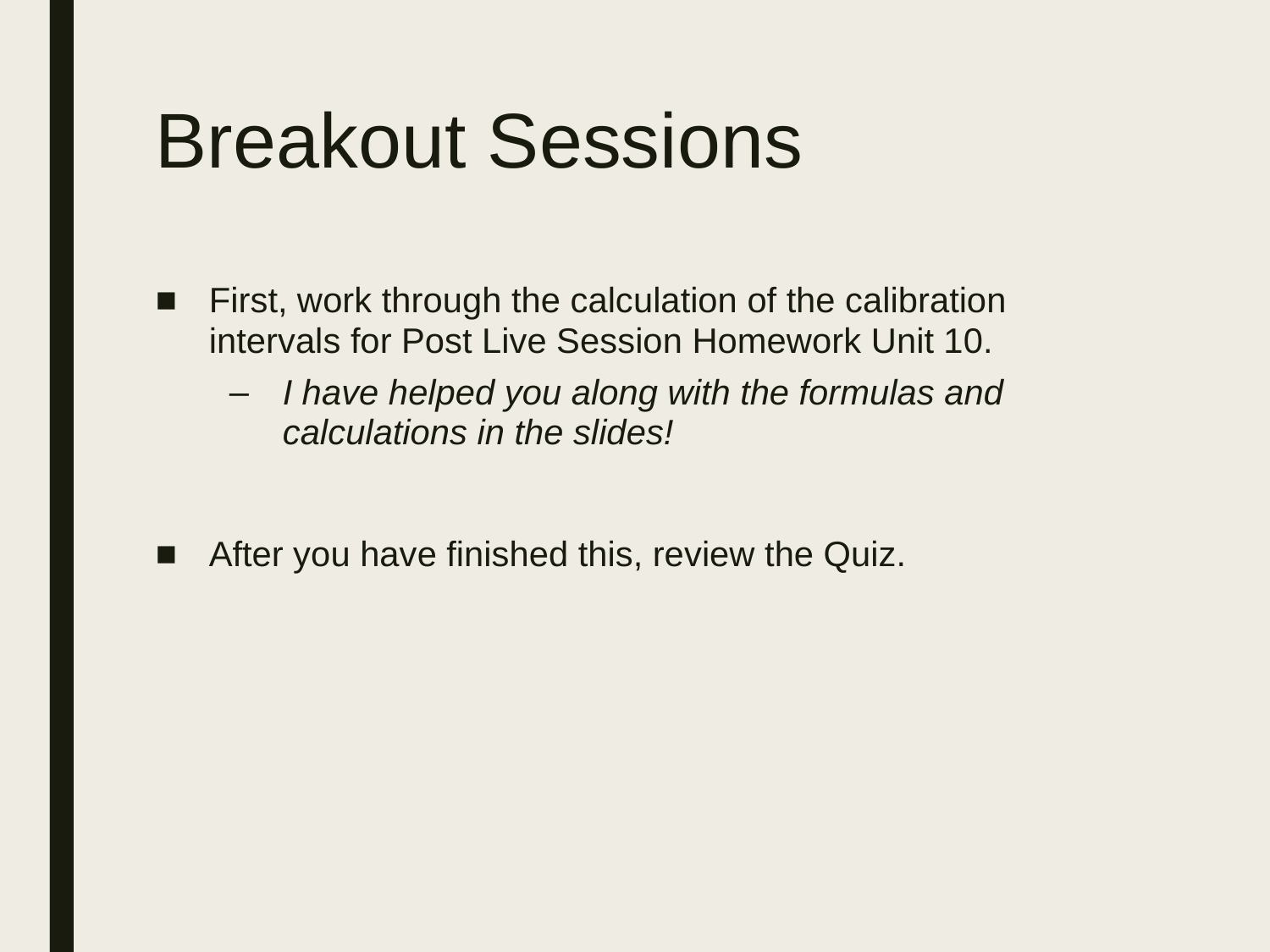

# Breakout Sessions
First, work through the calculation of the calibration intervals for Post Live Session Homework Unit 10.
I have helped you along with the formulas and calculations in the slides!

After you have finished this, review the Quiz.